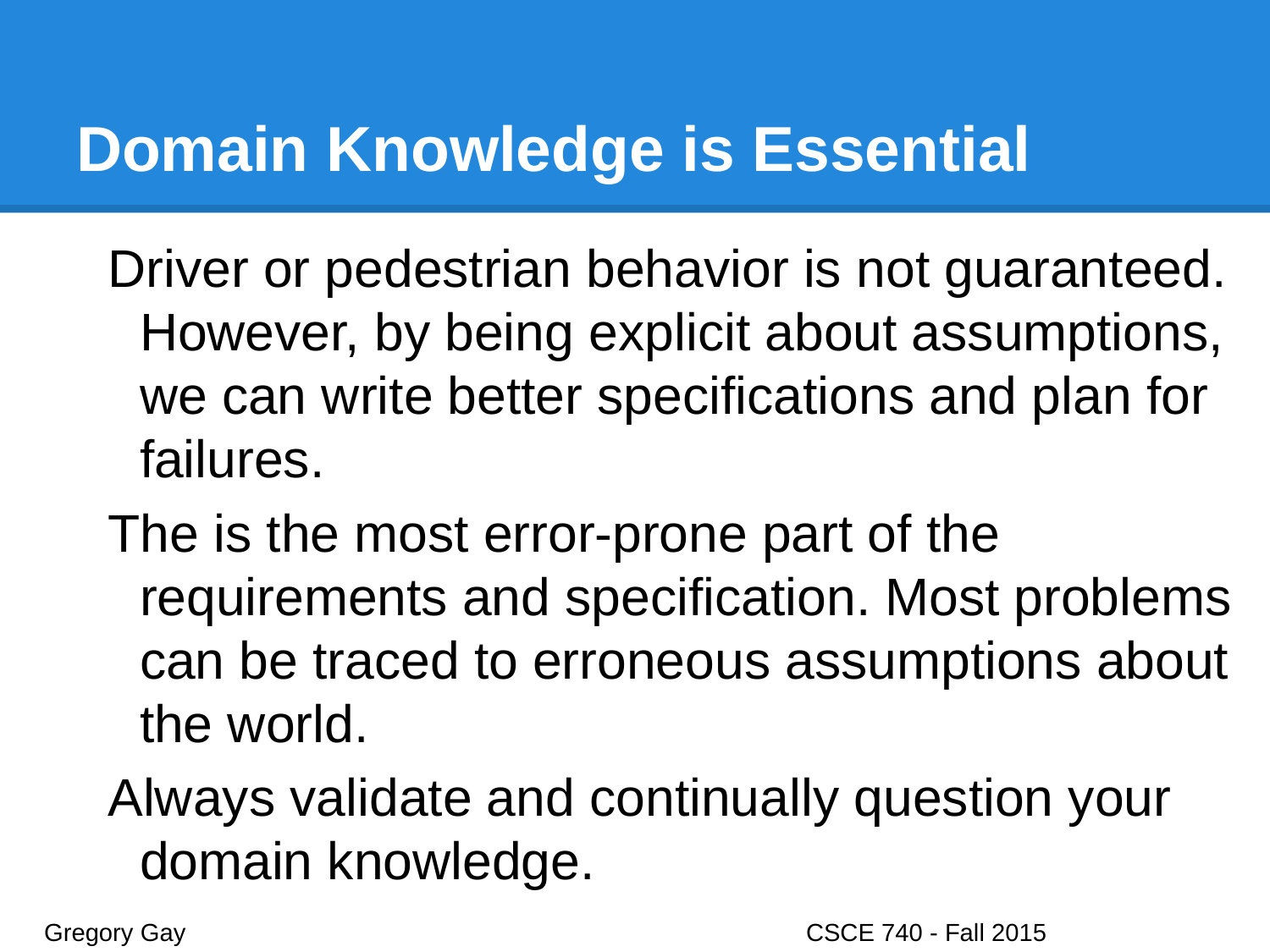

# Domain Knowledge is Essential
Driver or pedestrian behavior is not guaranteed. However, by being explicit about assumptions, we can write better specifications and plan for failures.
The is the most error-prone part of the requirements and specification. Most problems can be traced to erroneous assumptions about the world.
Always validate and continually question your domain knowledge.

Gregory Gay					CSCE 740 - Fall 2015								20